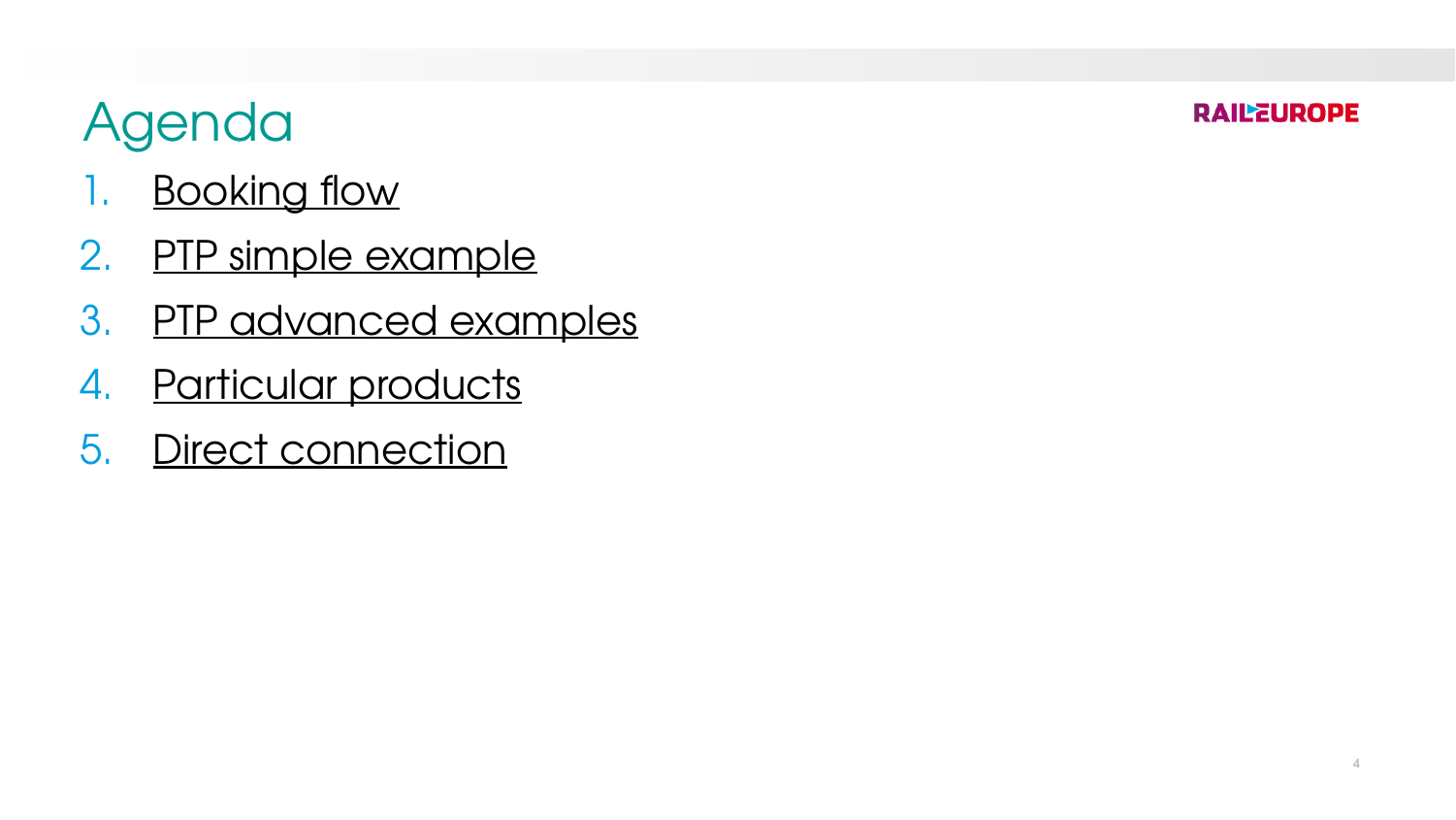

Booking flow
PTP simple example
PTP advanced examples
Particular products
Direct connection
4